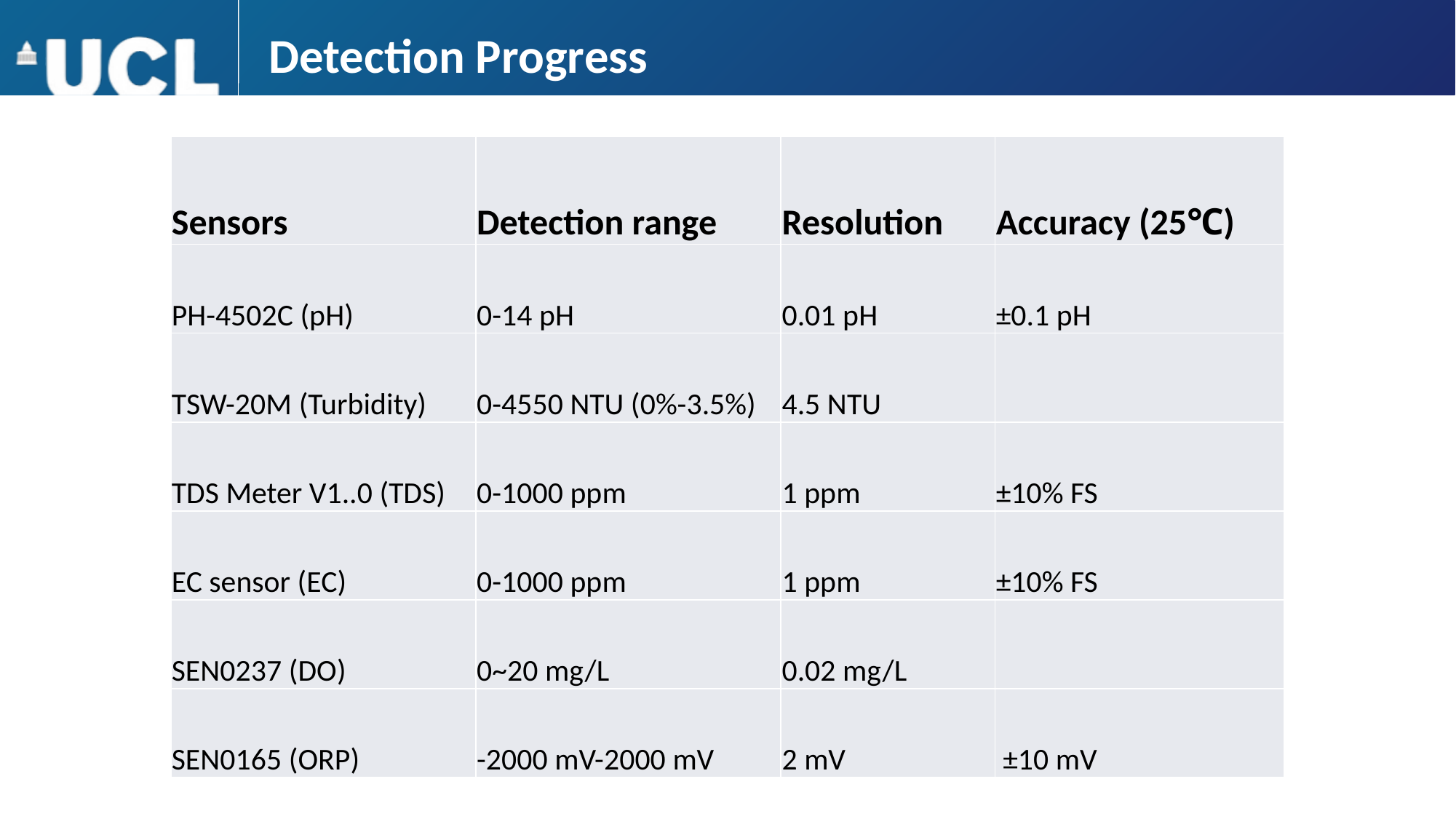

# Detection Progress
| Sensors | Detection range | Resolution | Accuracy (25℃) |
| --- | --- | --- | --- |
| PH-4502C (pH) | 0-14 pH | 0.01 pH | ±0.1 pH |
| TSW-20M (Turbidity) | 0-4550 NTU (0%-3.5%) | 4.5 NTU |  |
| TDS Meter V1..0 (TDS) | 0-1000 ppm | 1 ppm | ±10% FS |
| EC sensor (EC) | 0-1000 ppm | 1 ppm | ±10% FS |
| SEN0237 (DO) | 0~20 mg/L | 0.02 mg/L |  |
| SEN0165 (ORP) | -2000 mV-2000 mV | 2 mV | ±10 mV |